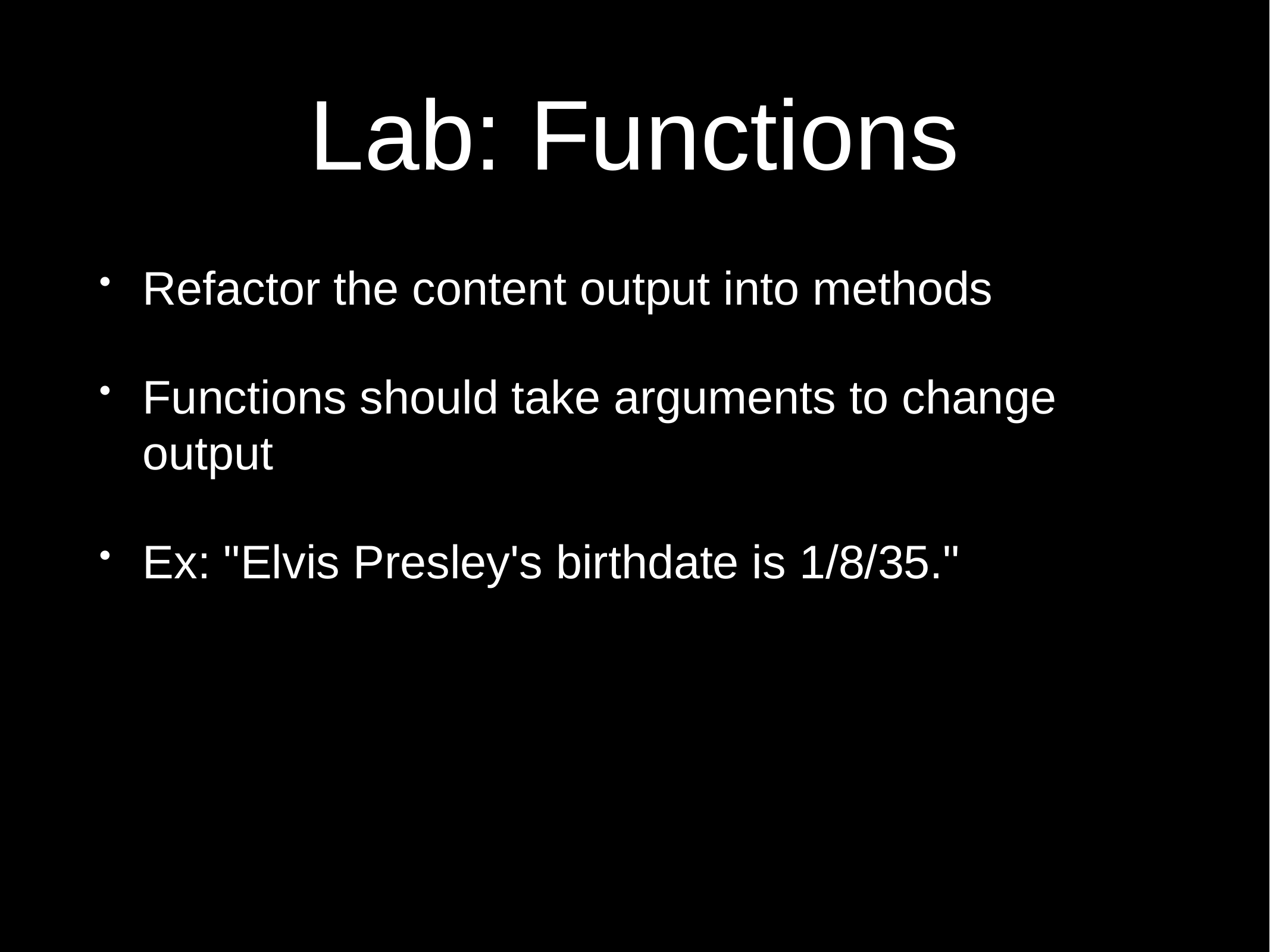

# Lab: Functions
Refactor the content output into methods
Functions should take arguments to change output
Ex: "Elvis Presley's birthdate is 1/8/35."